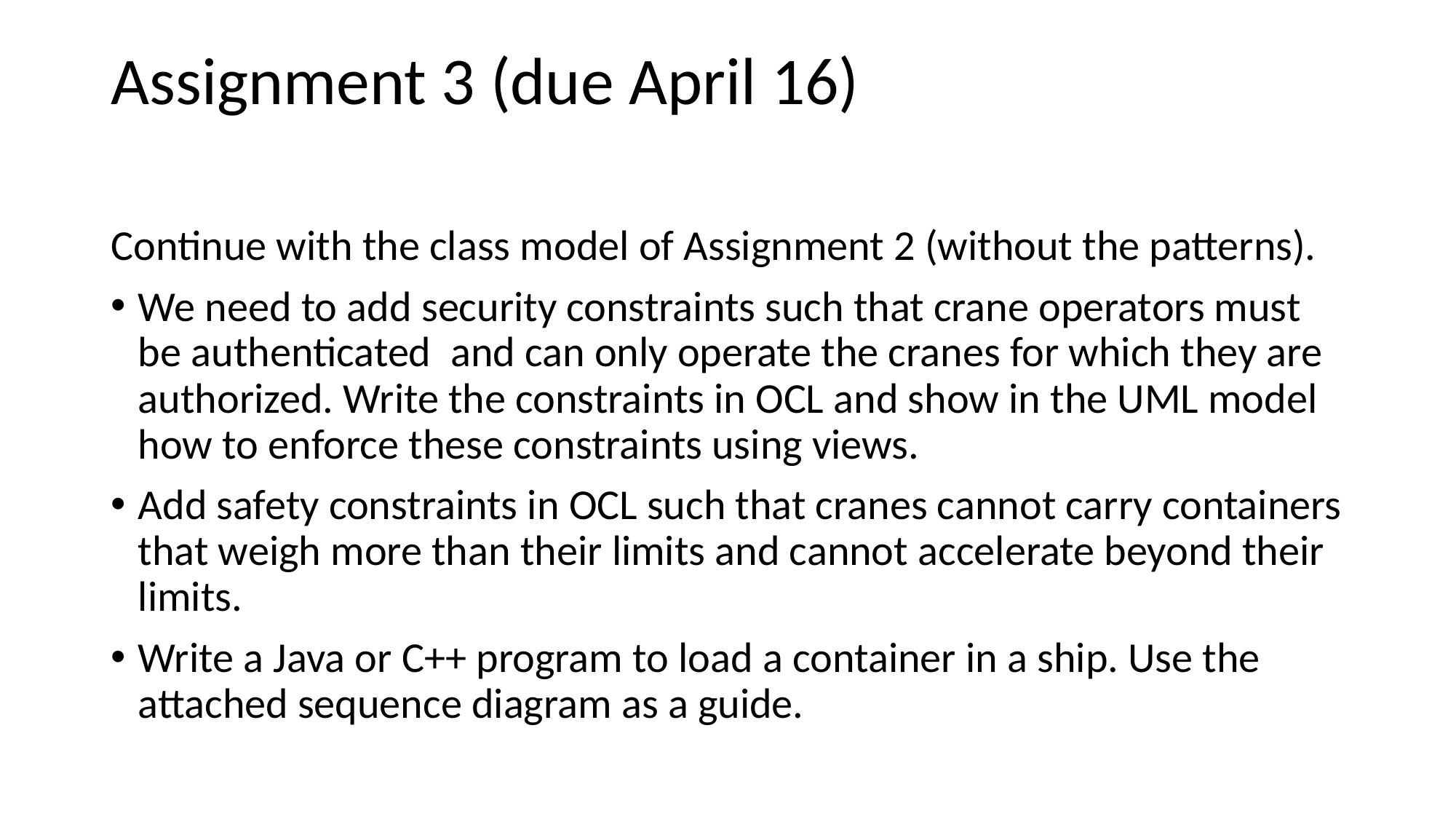

# Assignment 3 (due April 16)
Continue with the class model of Assignment 2 (without the patterns).
We need to add security constraints such that crane operators must be authenticated  and can only operate the cranes for which they are authorized. Write the constraints in OCL and show in the UML model how to enforce these constraints using views.
Add safety constraints in OCL such that cranes cannot carry containers that weigh more than their limits and cannot accelerate beyond their limits.
Write a Java or C++ program to load a container in a ship. Use the attached sequence diagram as a guide.